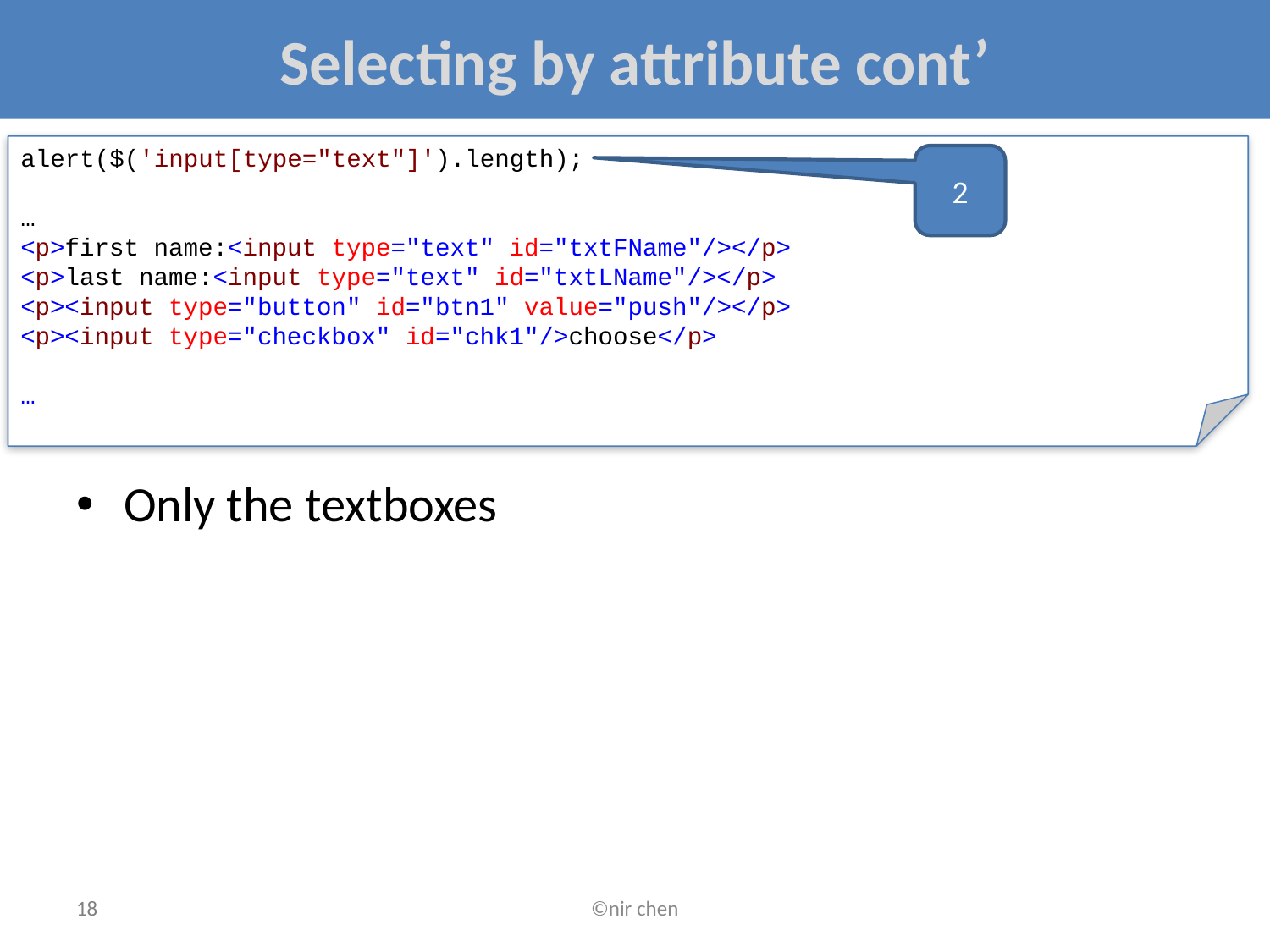

# Selecting by attribute cont’
alert($('input[type="text"]').length);

…
<p>first name:<input type="text" id="txtFName"/></p>
<p>last name:<input type="text" id="txtLName"/></p>
<p><input type="button" id="btn1" value="push"/></p>
<p><input type="checkbox" id="chk1"/>choose</p>

…
2
Only the textboxes
18
©nir chen